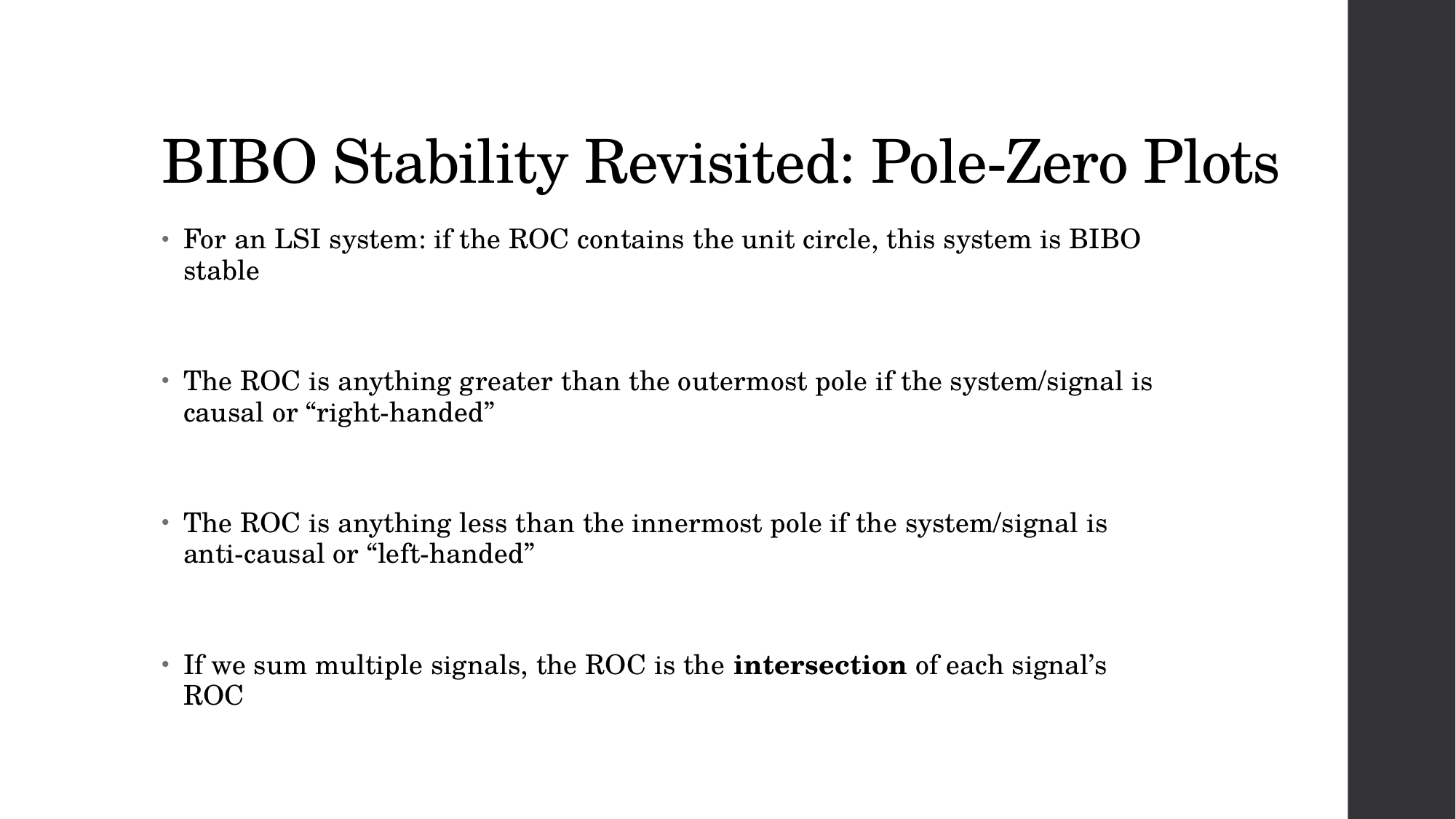

# BIBO Stability Revisited: Pole-Zero Plots
For an LSI system: if the ROC contains the unit circle, this system is BIBO stable

The ROC is anything greater than the outermost pole if the system/signal is causal or “right-handed”

The ROC is anything less than the innermost pole if the system/signal is anti-causal or “left-handed”

If we sum multiple signals, the ROC is the intersection of each signal’s ROC